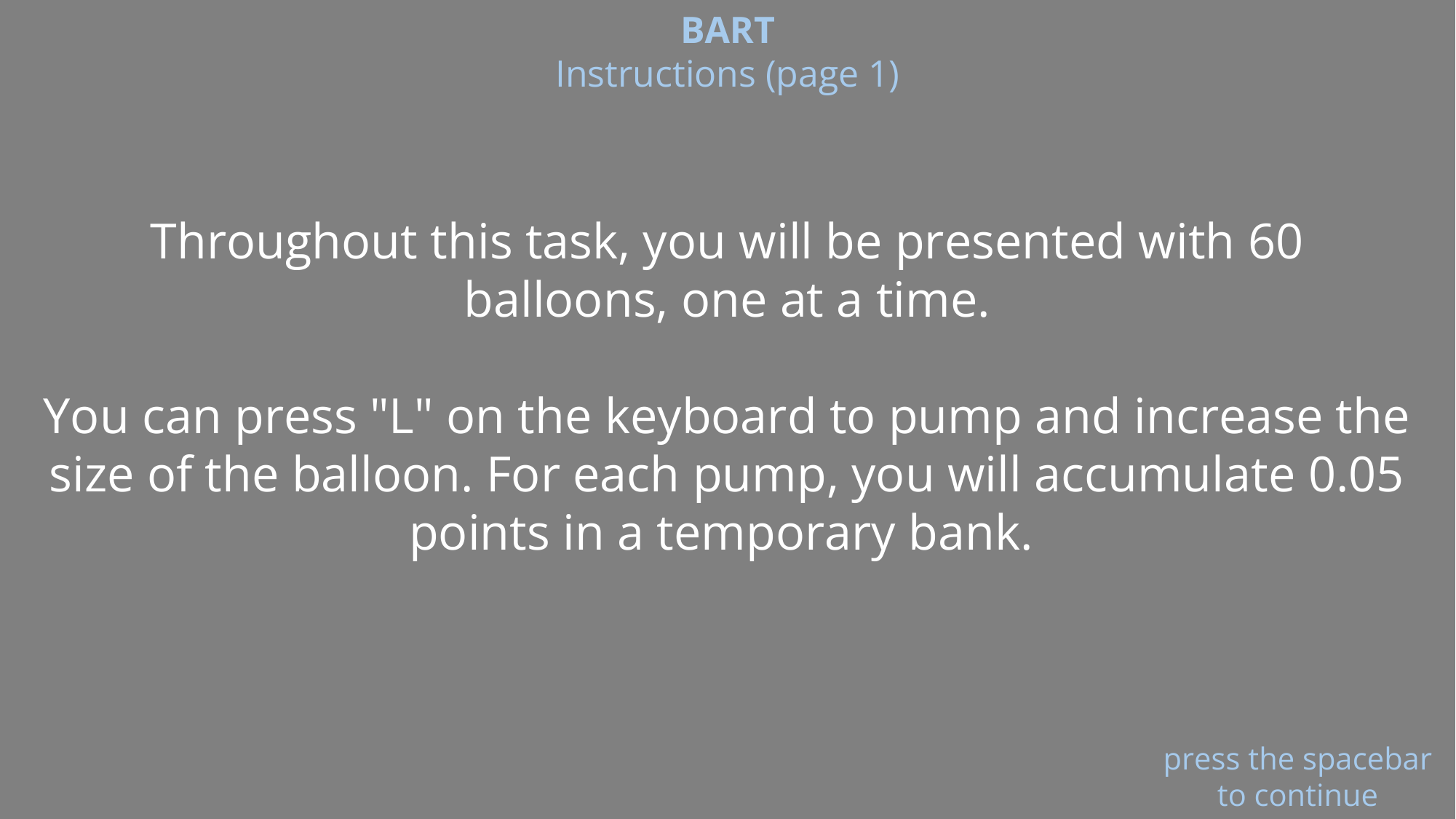

BART
Instructions (page 1)

Throughout this task, you will be presented with 60 balloons, one at a time.

You can press "L" on the keyboard to pump and increase the size of the balloon. For each pump, you will accumulate 0.05 points in a temporary bank.
press the spacebar to continue